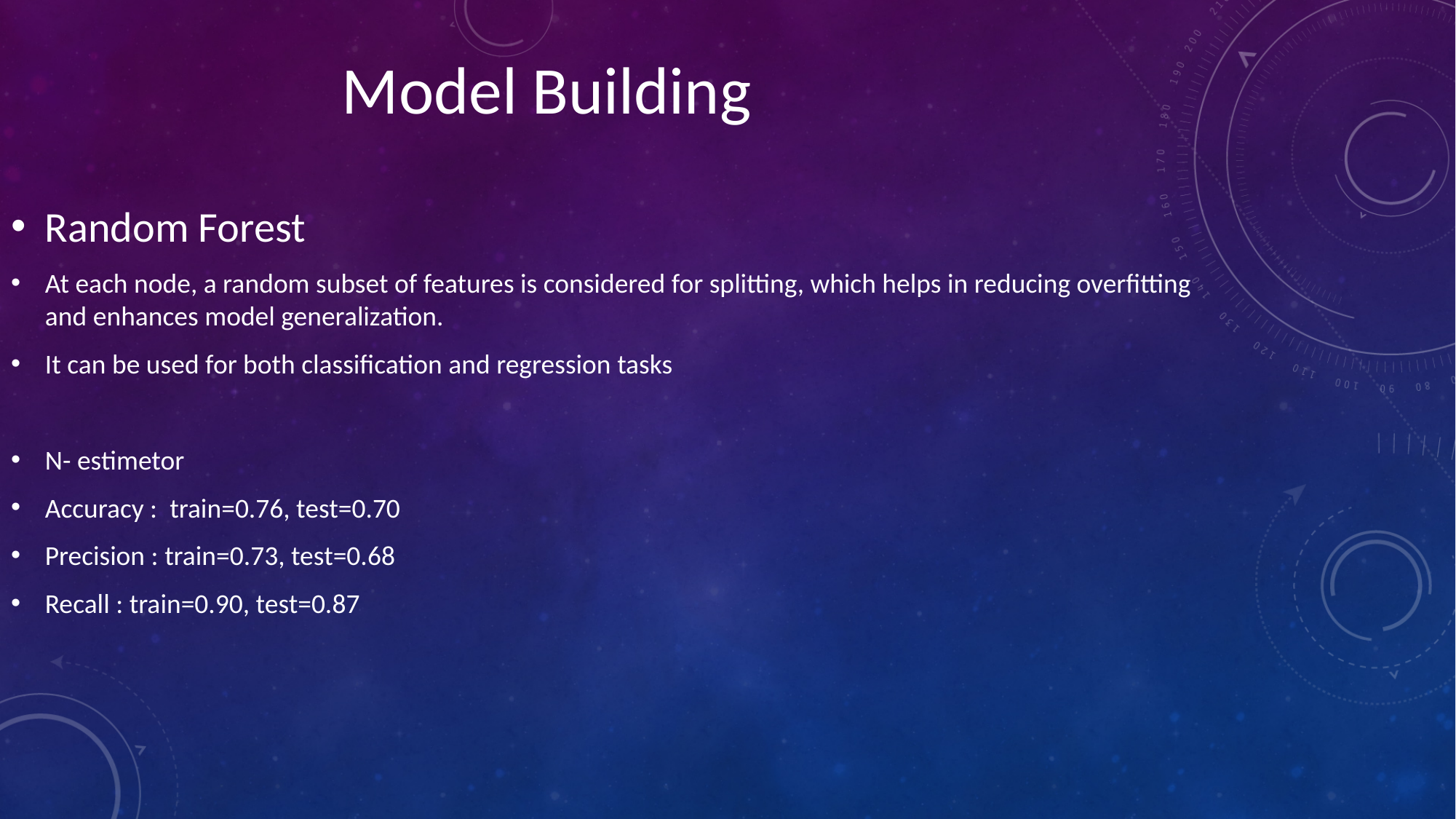

# Model Building
Random Forest
At each node, a random subset of features is considered for splitting, which helps in reducing overfitting and enhances model generalization.
It can be used for both classification and regression tasks

N- estimetor
Accuracy :  train=0.76, test=0.70
Precision : train=0.73, test=0.68
Recall : train=0.90, test=0.87